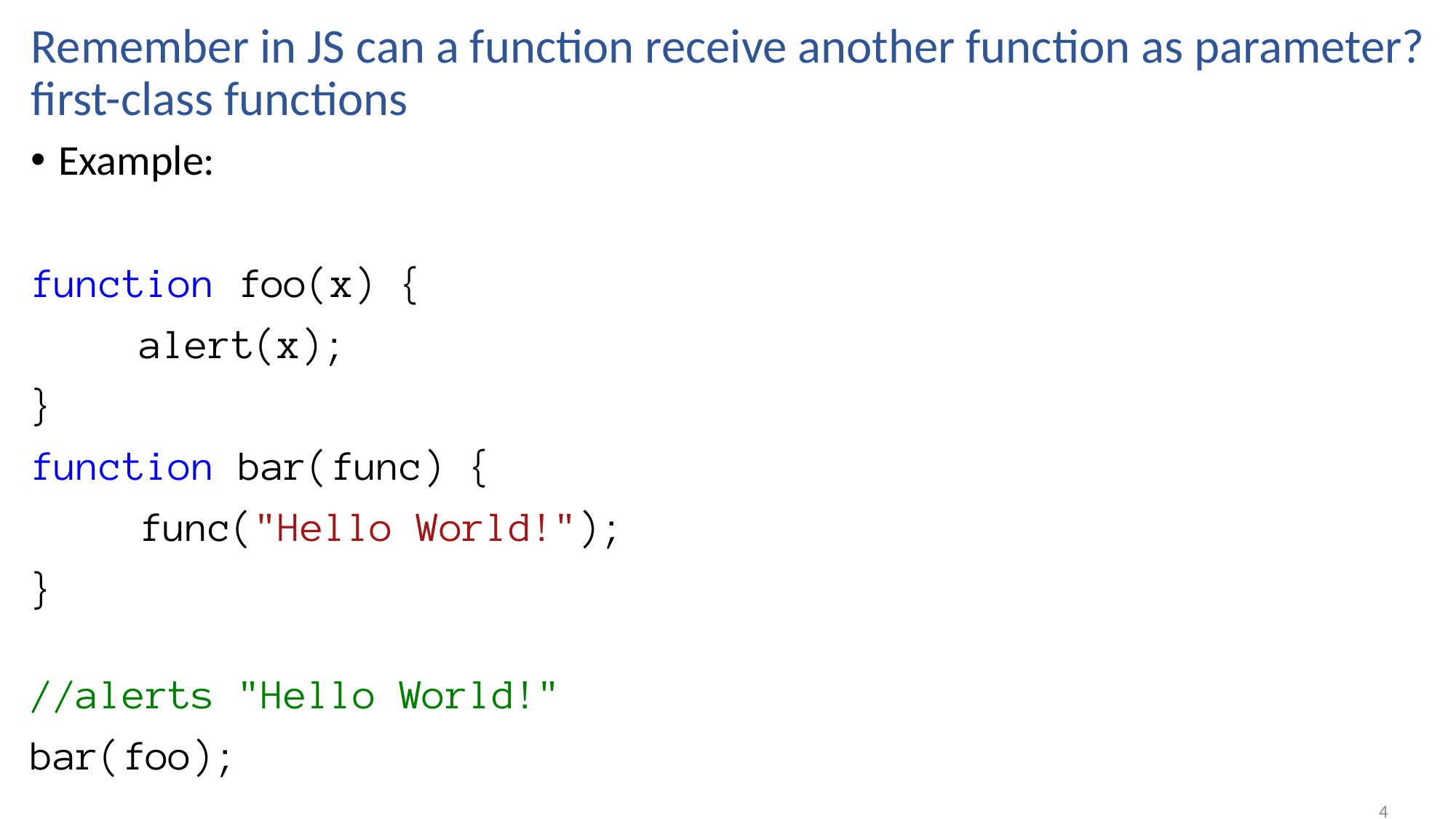

# Remember in JS can a function receive another function as parameter? first-class functions
Example:

function foo(x) {
	alert(x);
}
function bar(func) {
	func("Hello World!");
}
//alerts "Hello World!"
bar(foo);

4